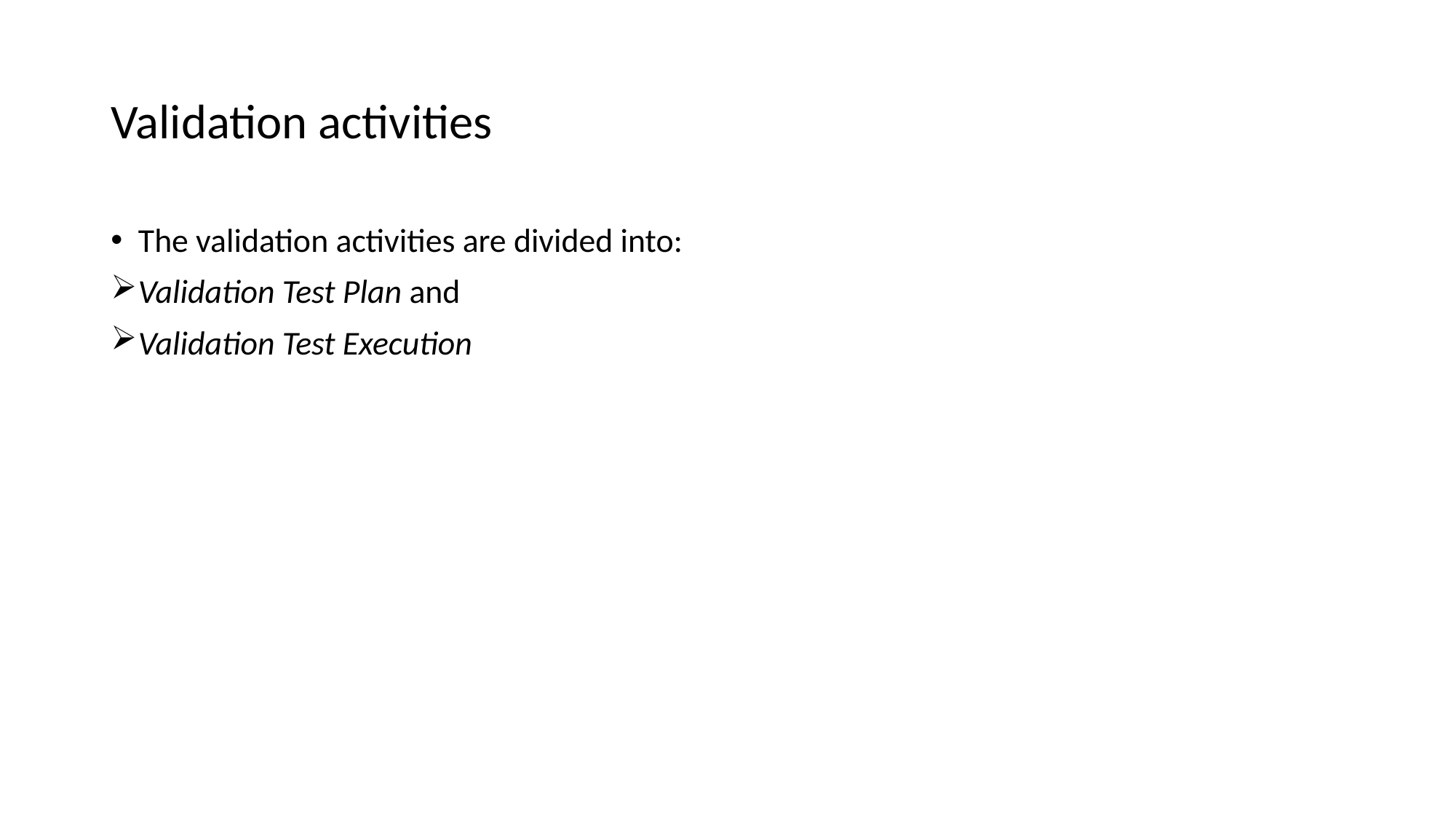

# Validation activities
The validation activities are divided into:
Validation Test Plan and
Validation Test Execution